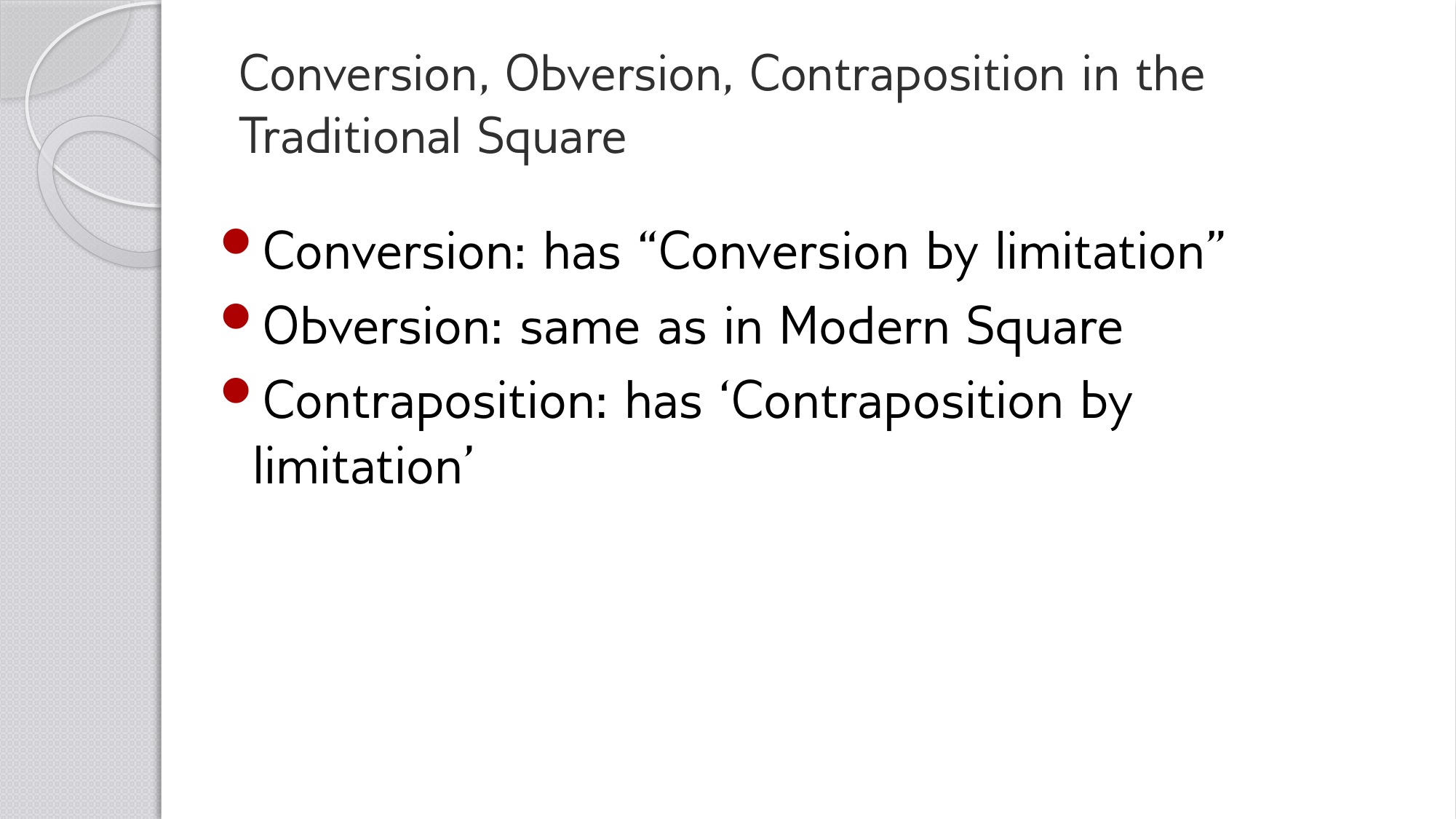

# Conversion, Obversion, Contraposition in the Traditional Square
Conversion: has “Conversion by limitation”
Obversion: same as in Modern Square
Contraposition: has ‘Contraposition by limitation’